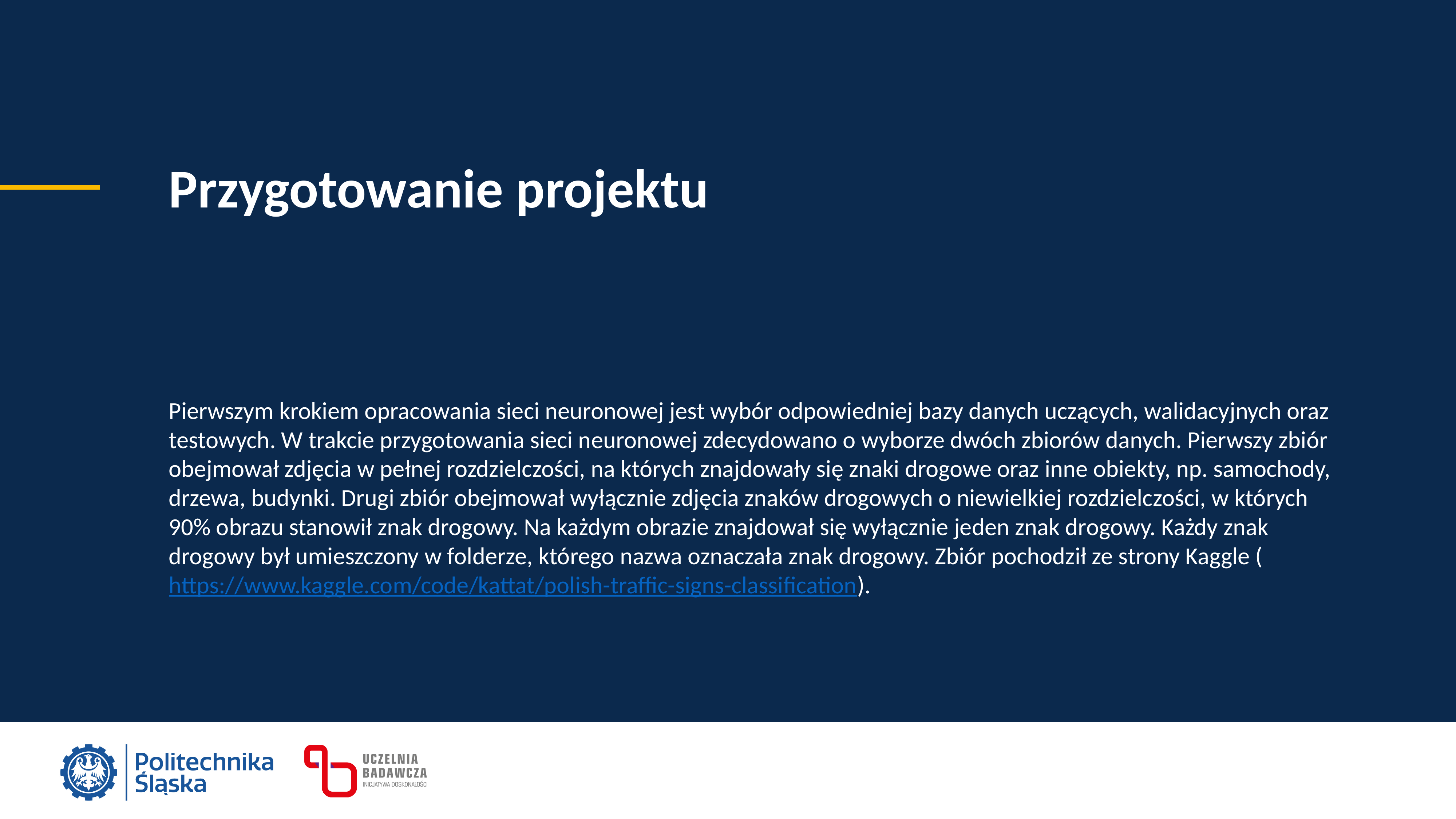

Przygotowanie projektu
Pierwszym krokiem opracowania sieci neuronowej jest wybór odpowiedniej bazy danych uczących, walidacyjnych oraz testowych. W trakcie przygotowania sieci neuronowej zdecydowano o wyborze dwóch zbiorów danych. Pierwszy zbiór obejmował zdjęcia w pełnej rozdzielczości, na których znajdowały się znaki drogowe oraz inne obiekty, np. samochody, drzewa, budynki. Drugi zbiór obejmował wyłącznie zdjęcia znaków drogowych o niewielkiej rozdzielczości, w których 90% obrazu stanowił znak drogowy. Na każdym obrazie znajdował się wyłącznie jeden znak drogowy. Każdy znak drogowy był umieszczony w folderze, którego nazwa oznaczała znak drogowy. Zbiór pochodził ze strony Kaggle (https://www.kaggle.com/code/kattat/polish-traffic-signs-classification).